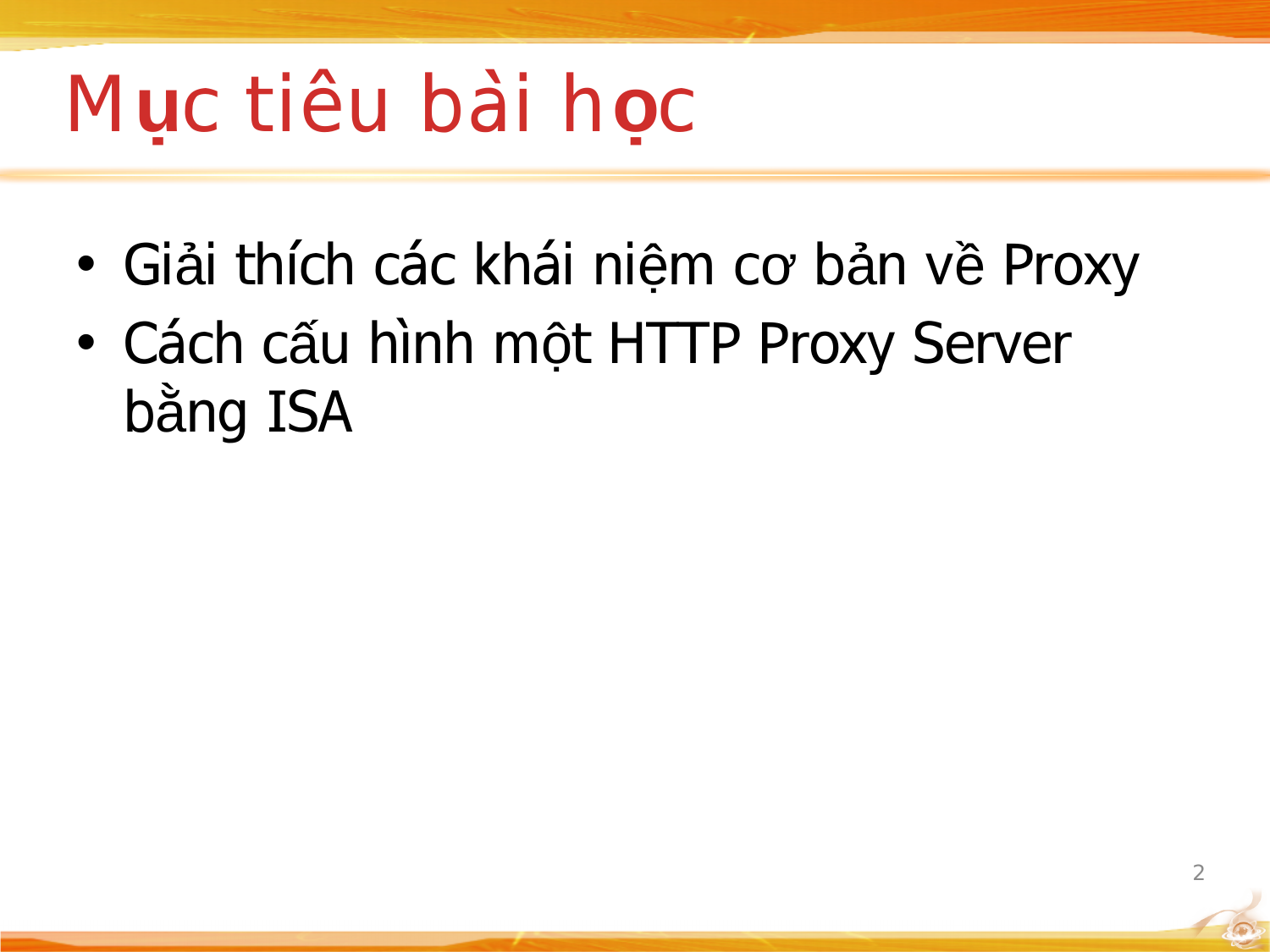

# Mục tiêu bài học
Giải thích các khái niệm cơ bản về Proxy
Cách cấu hình một HTTP Proxy Server bằng ISA
2